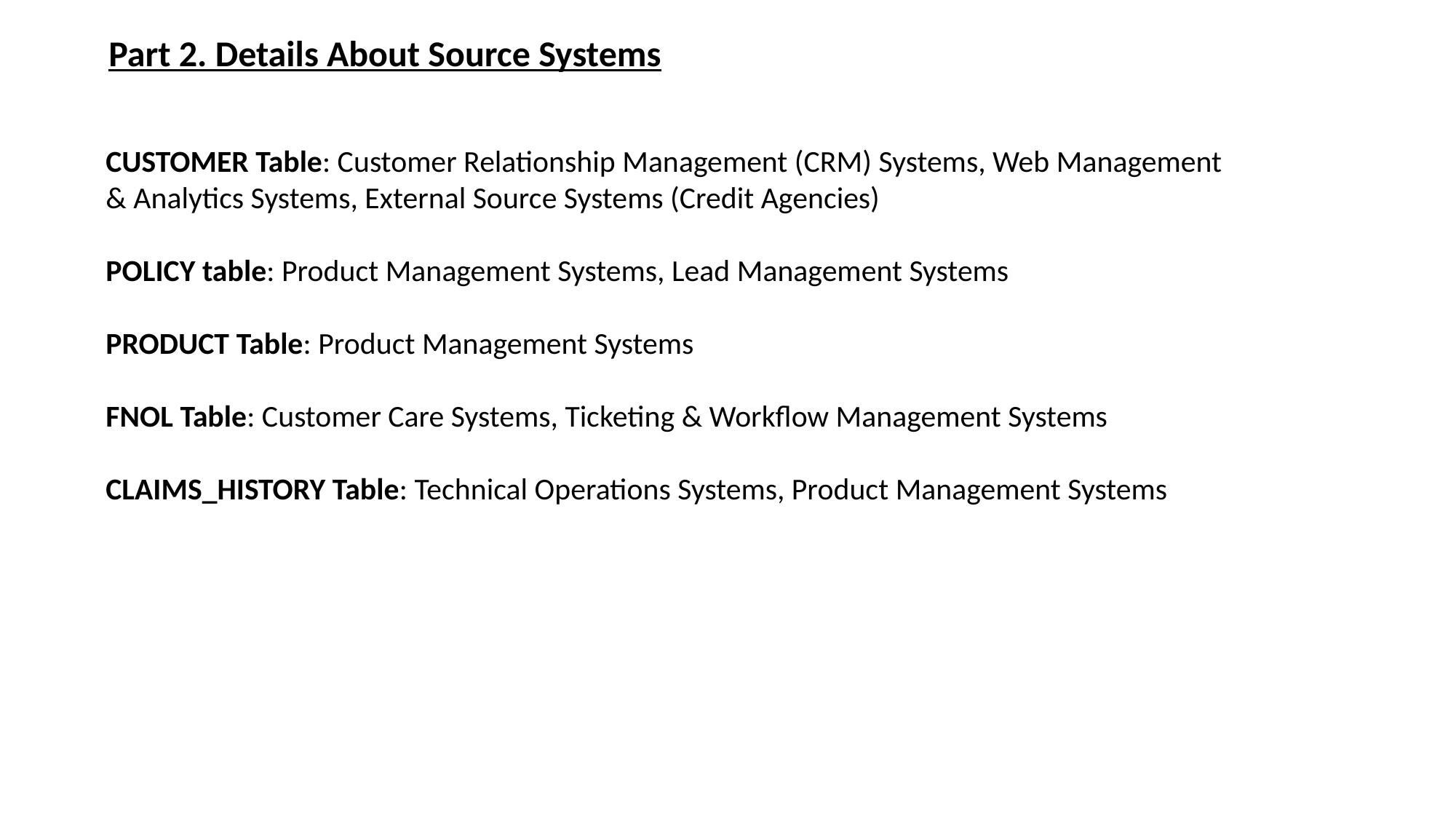

Part 2. Details About Source Systems
CUSTOMER Table: Customer Relationship Management (CRM) Systems, Web Management & Analytics Systems, External Source Systems (Credit Agencies)

POLICY table: Product Management Systems, Lead Management Systems

PRODUCT Table: Product Management Systems

FNOL Table: Customer Care Systems, Ticketing & Workflow Management Systems

CLAIMS_HISTORY Table: Technical Operations Systems, Product Management Systems